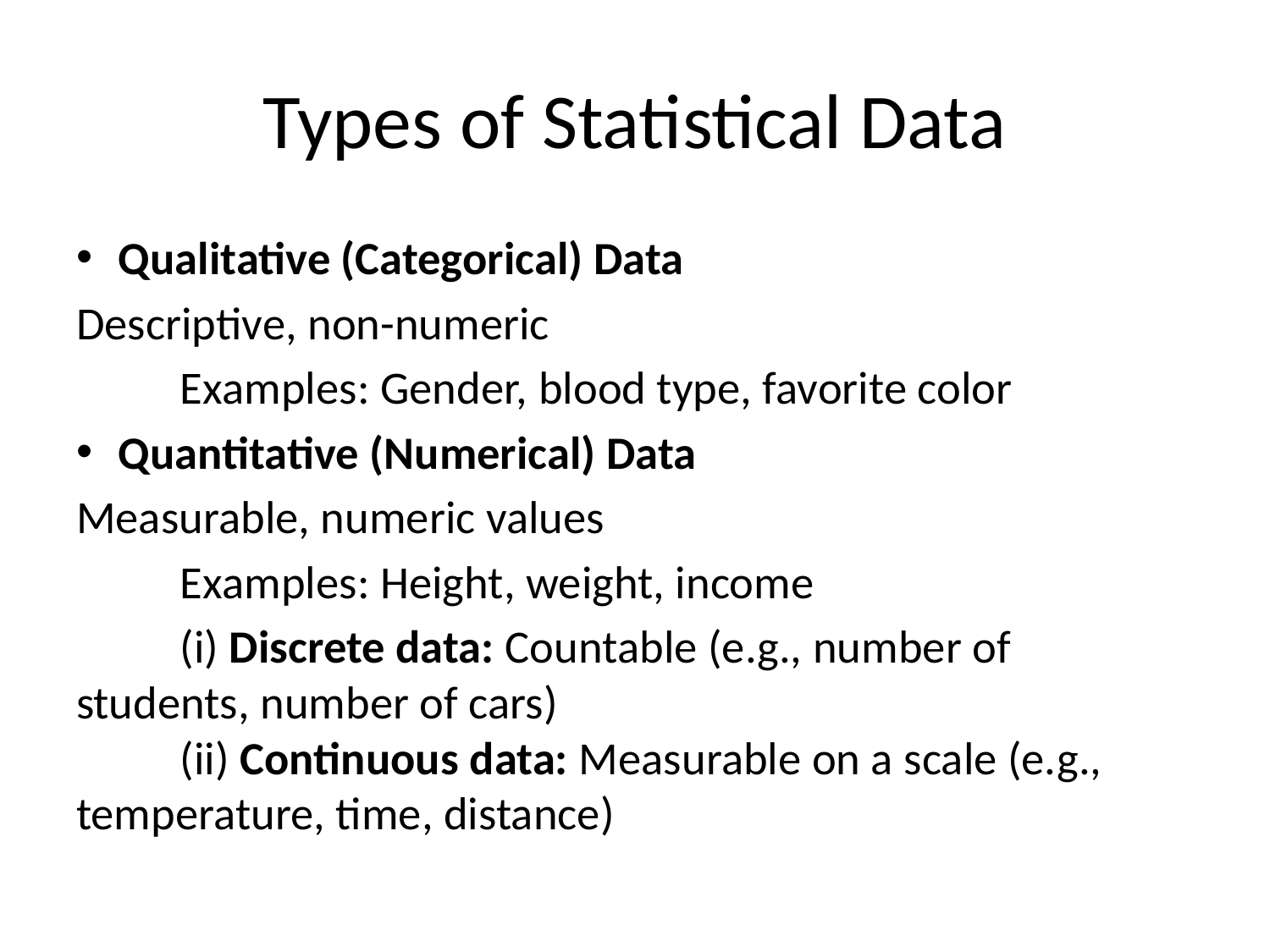

# Types of Statistical Data
Qualitative (Categorical) Data
Descriptive, non-numeric
		Examples: Gender, blood type, favorite color
Quantitative (Numerical) Data
Measurable, numeric values
		Examples: Height, weight, income
		(i) Discrete data: Countable (e.g., number of students, number of cars)
		(ii) Continuous data: Measurable on a scale (e.g., temperature, time, distance)